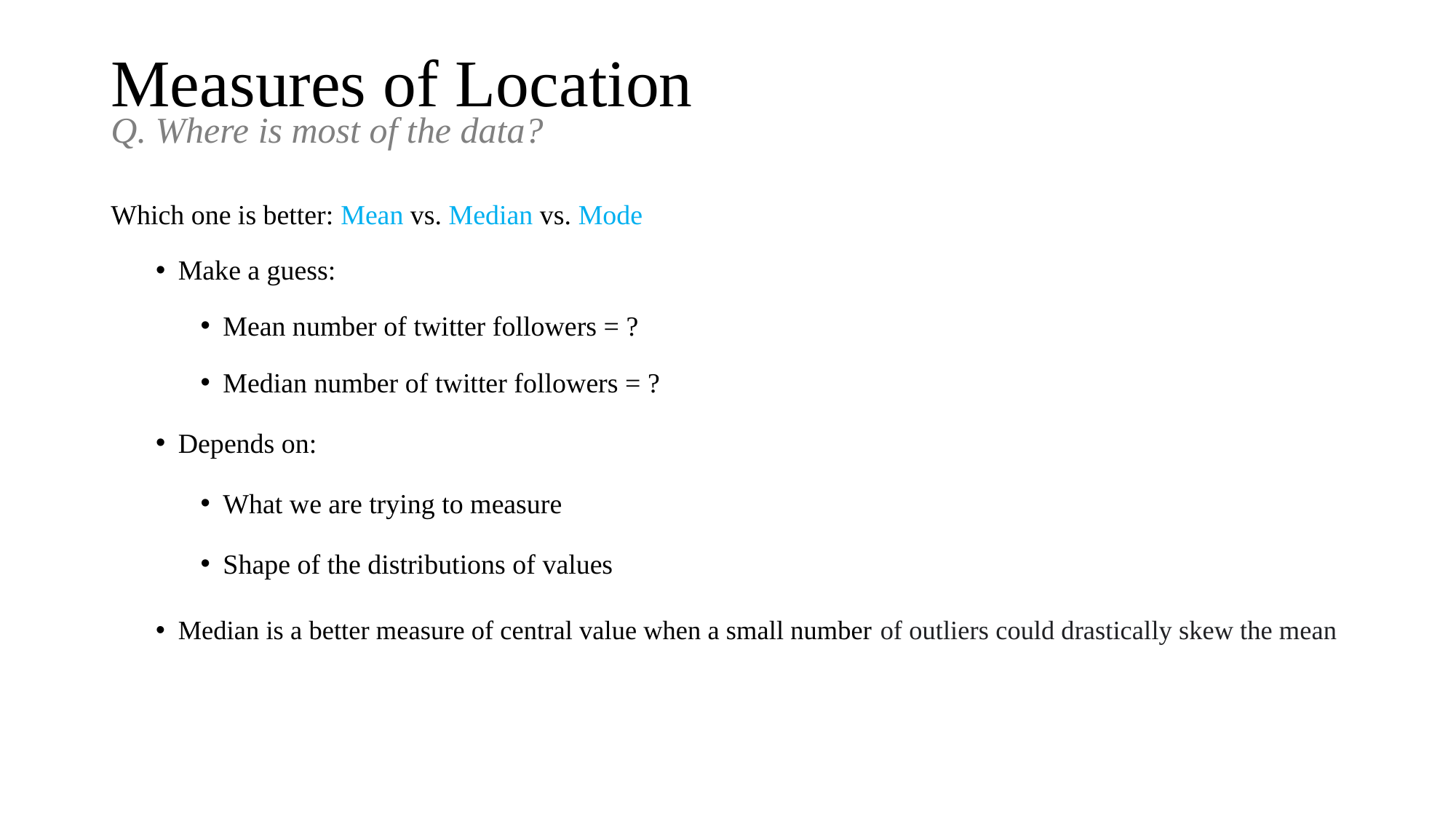

# Measures of Location
Q. Where is most of the data?
Which one is better: Mean vs. Median vs. Mode

Make a guess:

Mean number of twitter followers = ?

Median number of twitter followers = ?

Depends on:

What we are trying to measure

Shape of the distributions of values

Median is a better measure of central value when a small number of outliers could drastically skew the mean